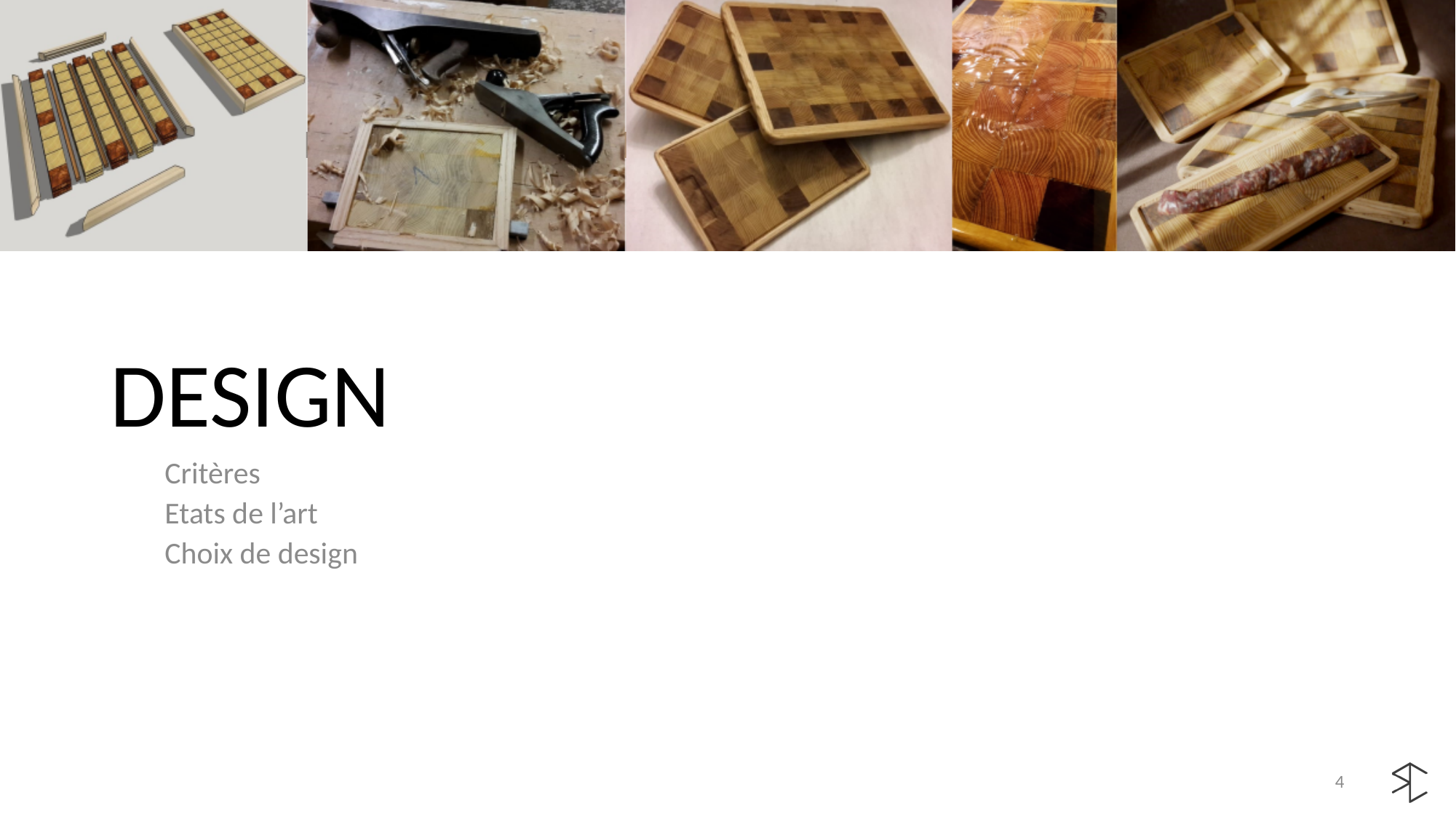

# DESIGN
Critères
Etats de l’art
Choix de design
4